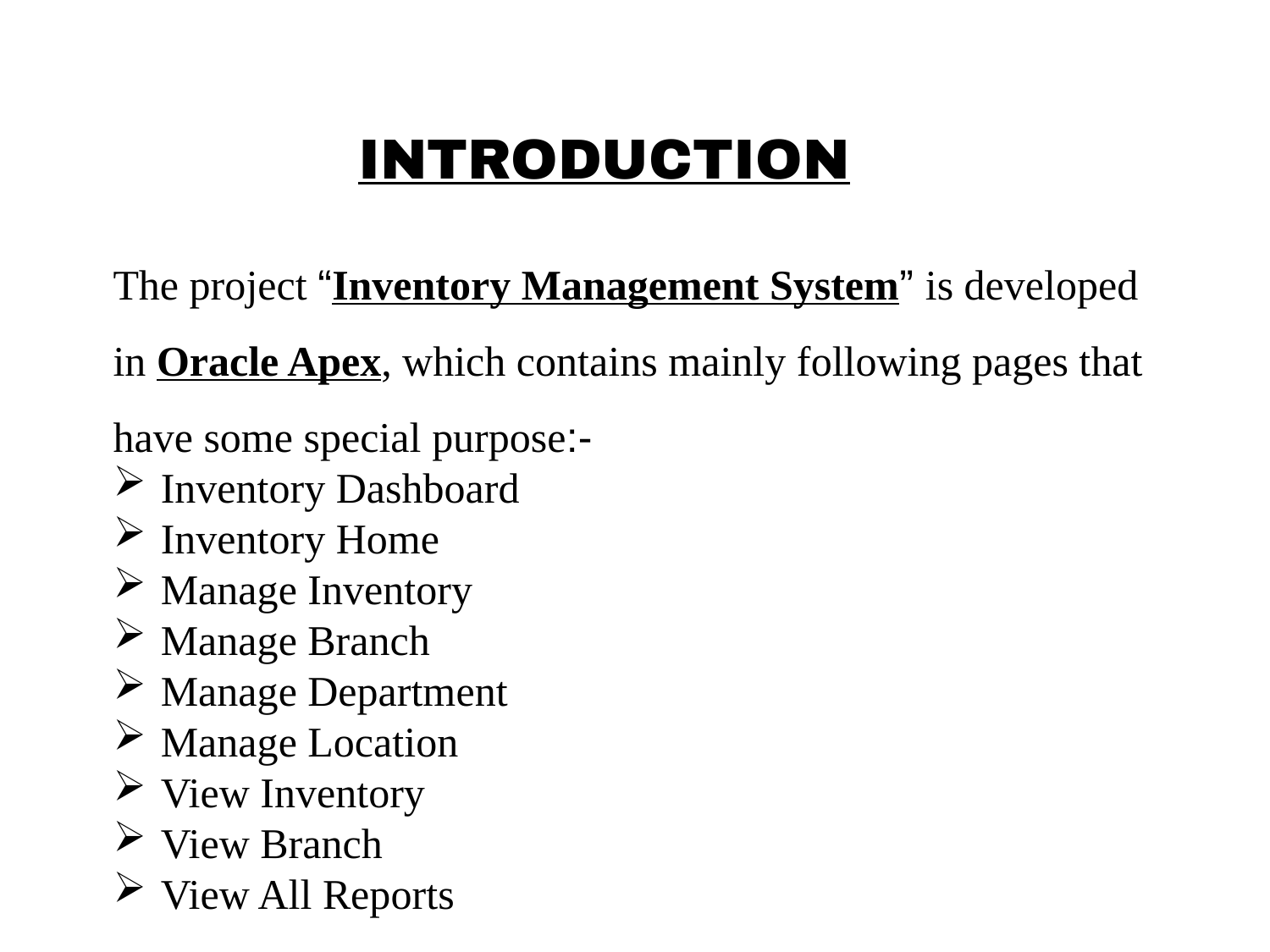

INTRODUCTION
The project “Inventory Management System” is developed in Oracle Apex, which contains mainly following pages that have some special purpose:-
Inventory Dashboard
Inventory Home
Manage Inventory
Manage Branch
Manage Department
Manage Location
View Inventory
View Branch
View All Reports